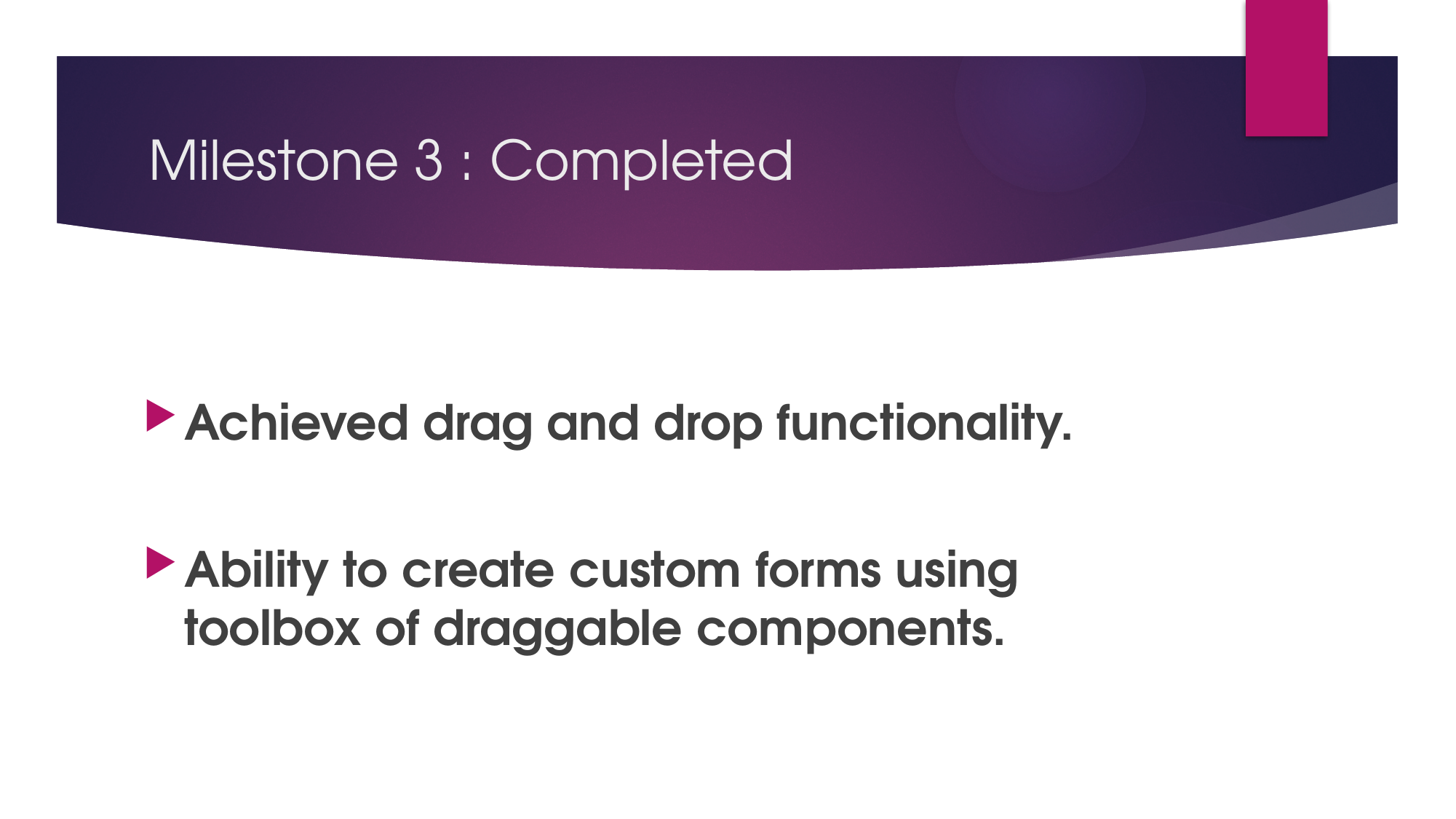

# Milestone 3 : Completed

Achieved drag and drop functionality.

Ability to create custom forms using toolbox of draggable components.